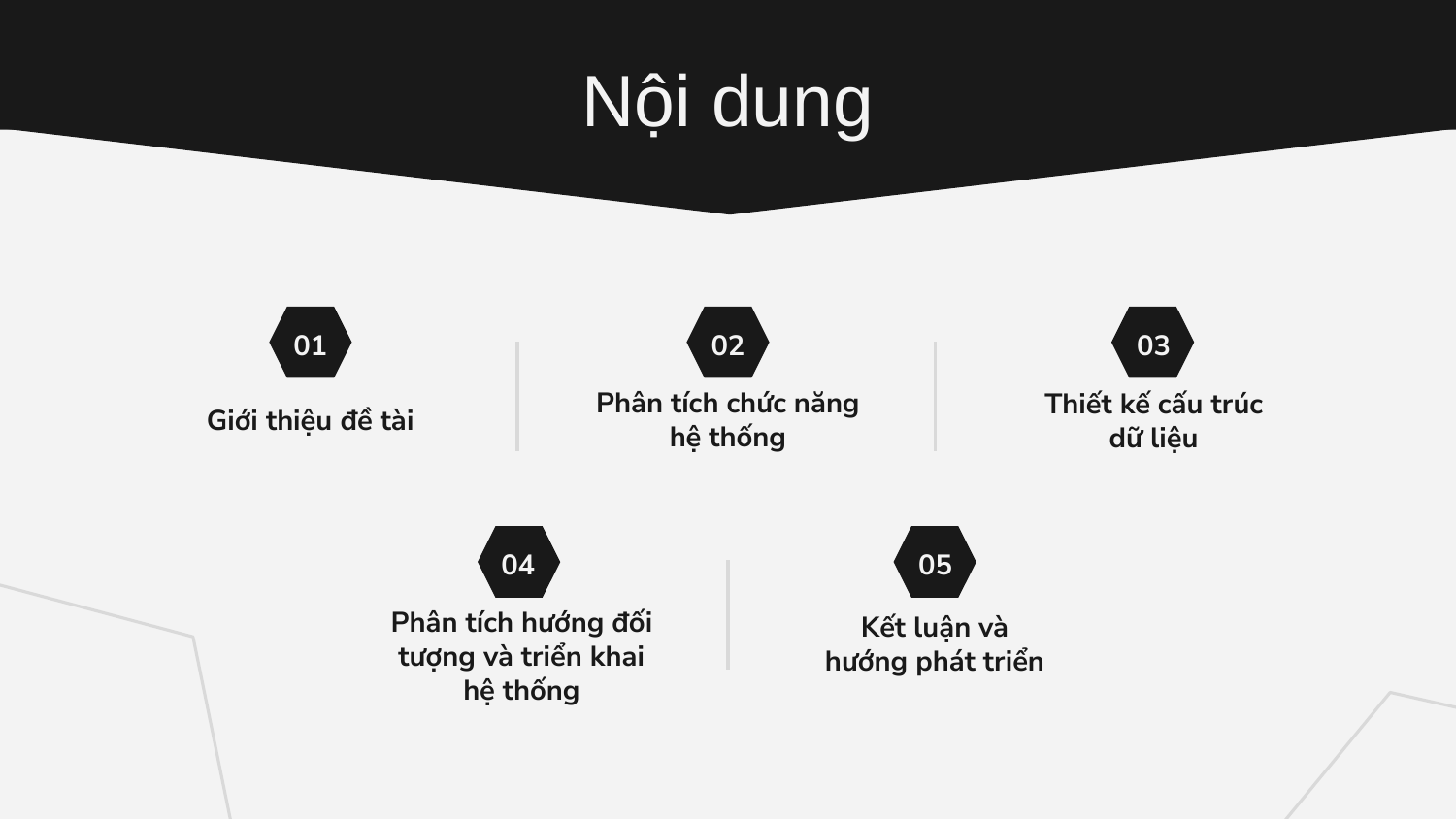

Nội dung
01
02
03
# Giới thiệu đề tài
Phân tích chức năng hệ thống
Thiết kế cấu trúc dữ liệu
04
05

Kết luận và hướng phát triển
Phân tích hướng đối tượng và triển khai hệ thống